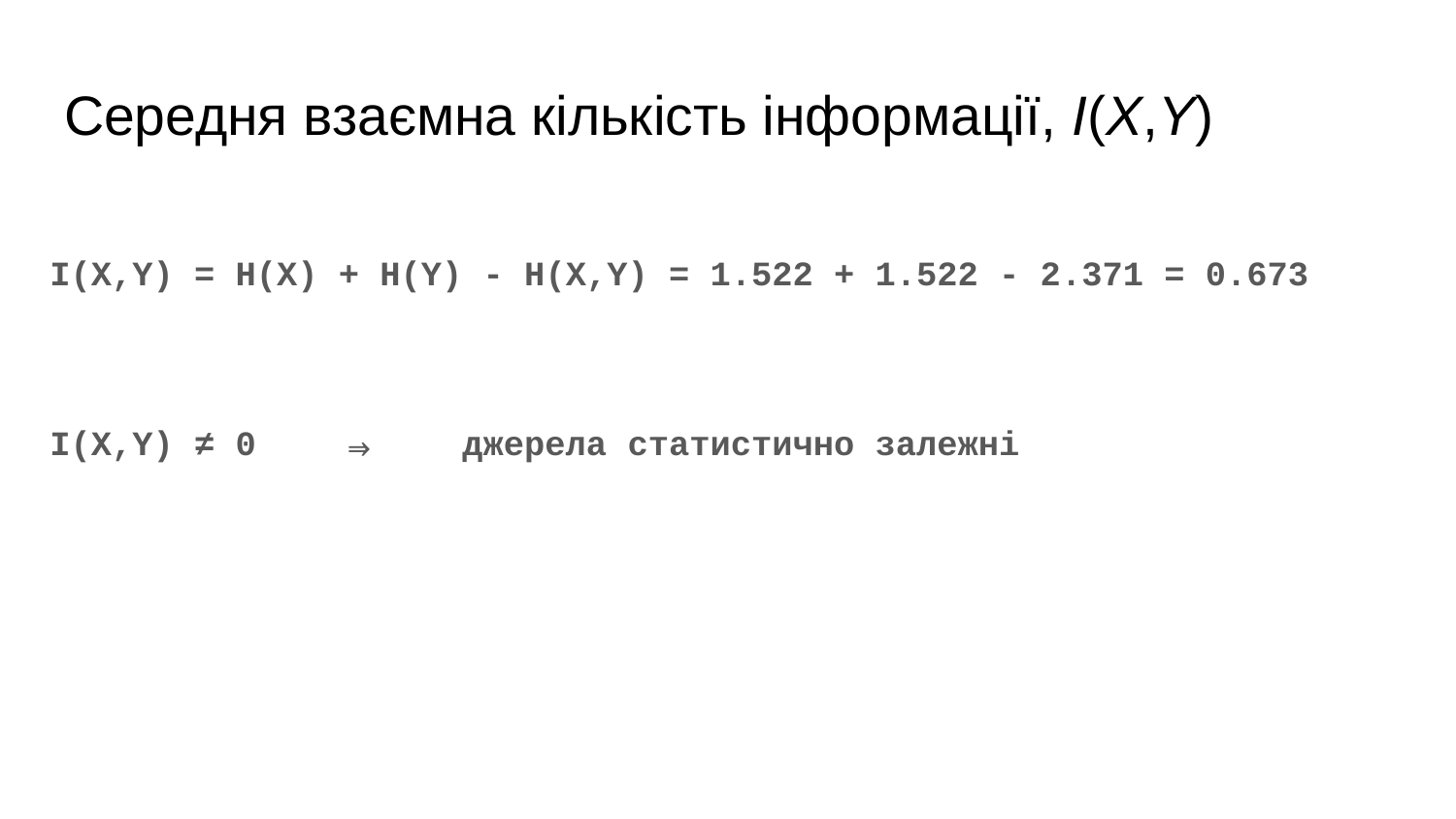

# Середня взаємна кількість інформації, I(X,Y)
I(X,Y) = H(X) + H(Y) - H(X,Y) = 1.522 + 1.522 - 2.371 = 0.673
I(X,Y) ≠ 0    ⇒    джерела статистично залежні